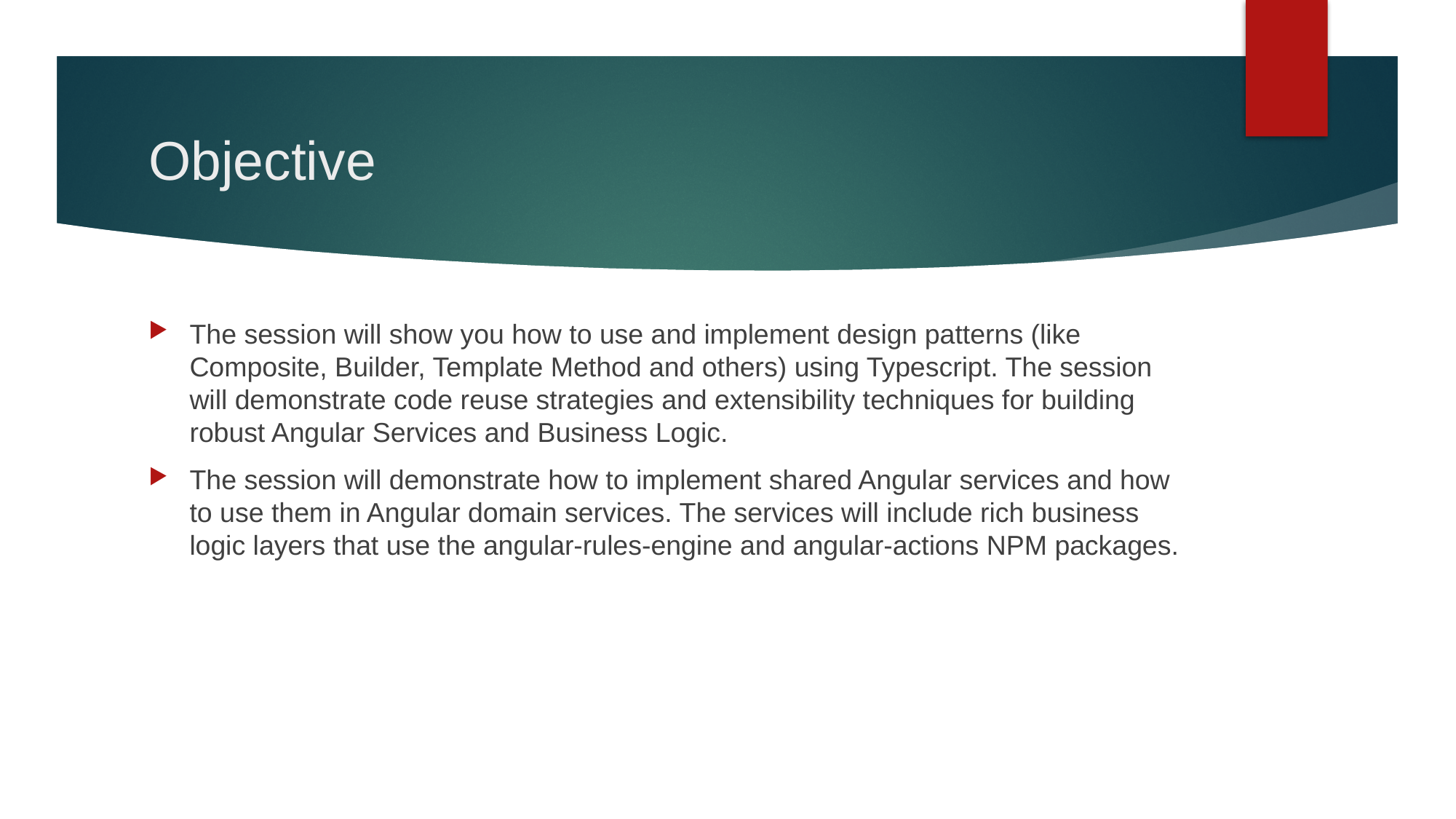

# Objective
The session will show you how to use and implement design patterns (like Composite, Builder, Template Method and others) using Typescript. The session will demonstrate code reuse strategies and extensibility techniques for building robust Angular Services and Business Logic.
The session will demonstrate how to implement shared Angular services and how to use them in Angular domain services. The services will include rich business logic layers that use the angular-rules-engine and angular-actions NPM packages.